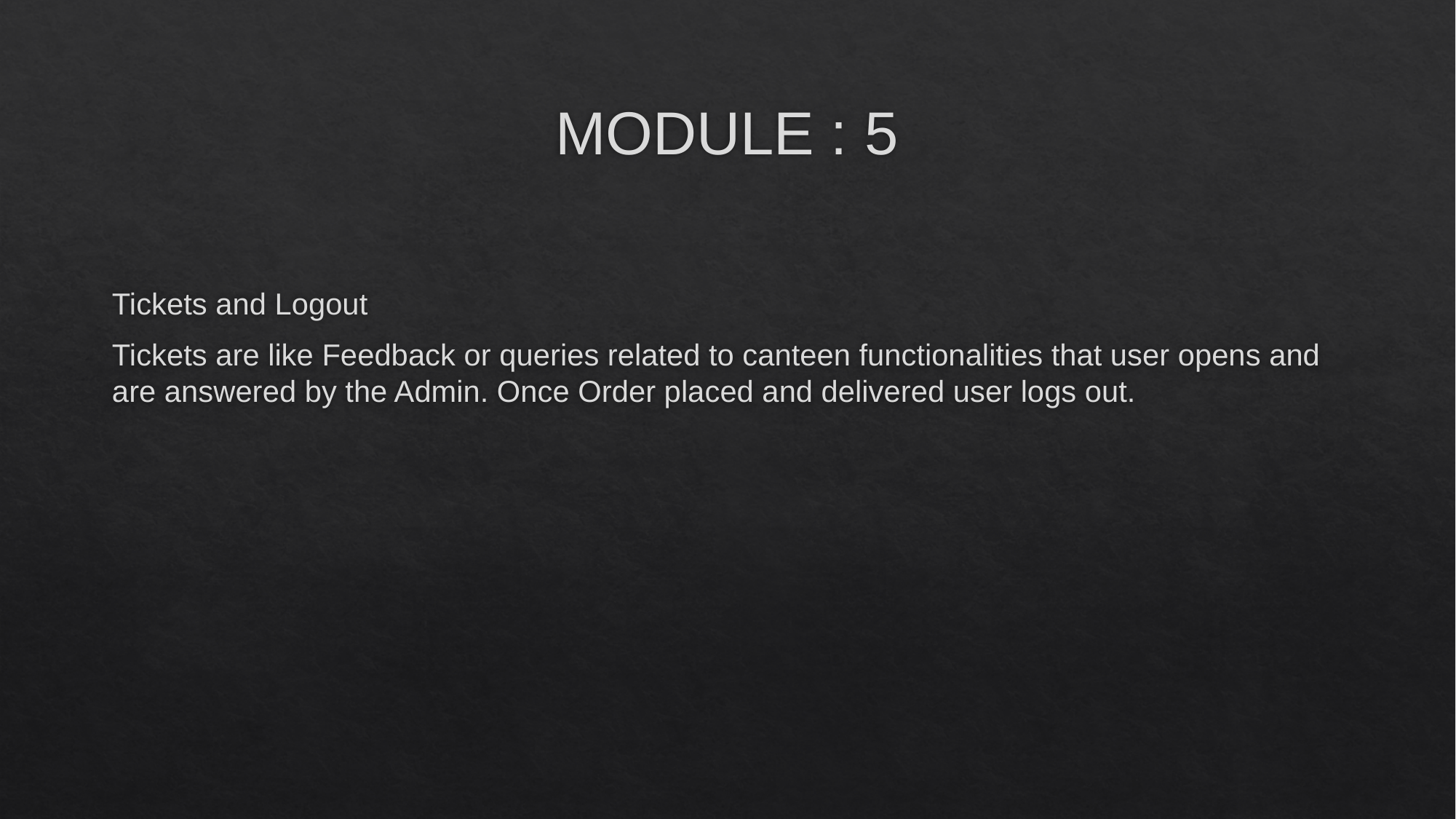

# MODULE : 5
Tickets and Logout
Tickets are like Feedback or queries related to canteen functionalities that user opens and are answered by the Admin. Once Order placed and delivered user logs out.